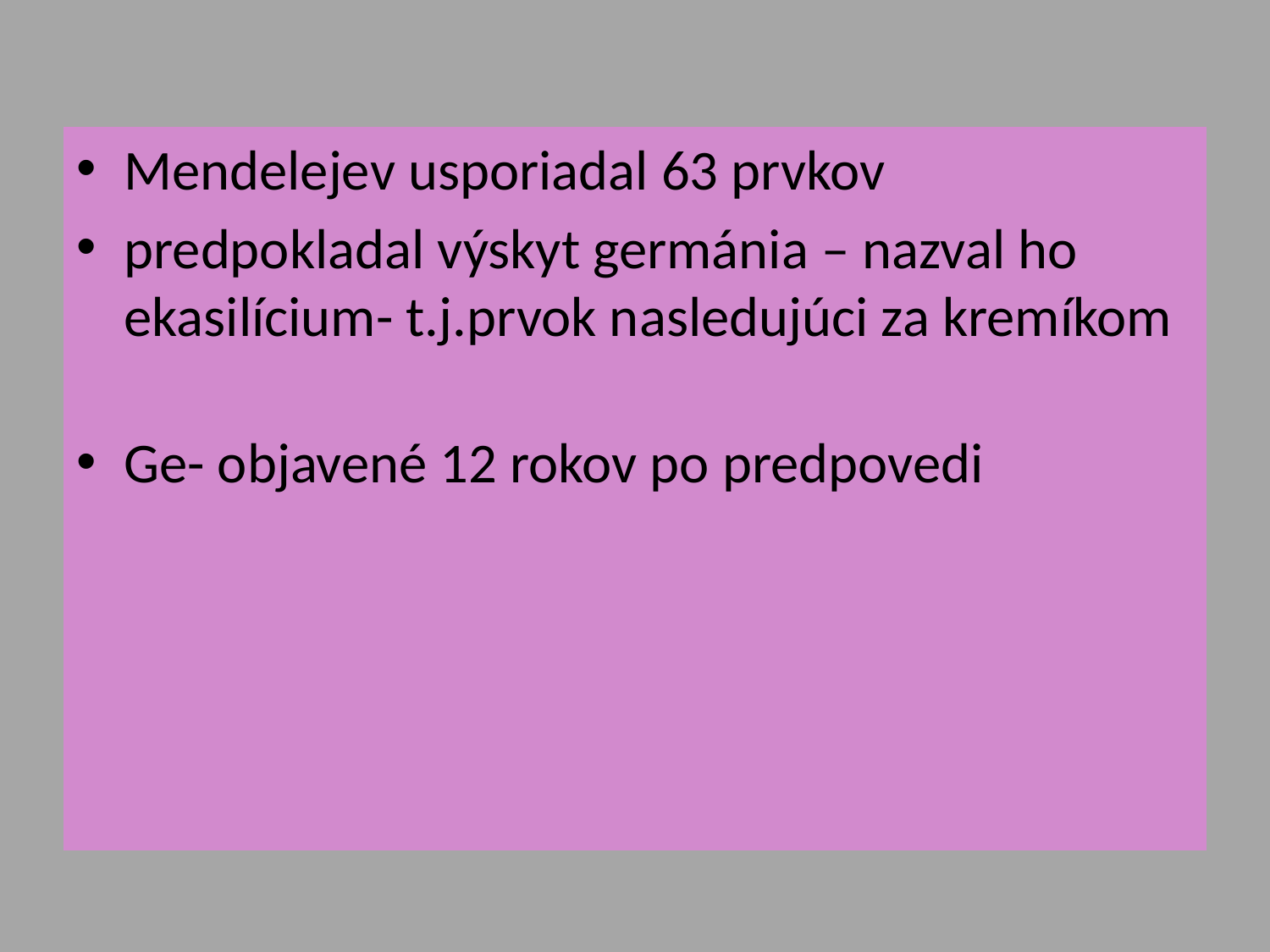

#
Mendelejev usporiadal 63 prvkov
predpokladal výskyt germánia – nazval ho ekasilícium- t.j.prvok nasledujúci za kremíkom
Ge- objavené 12 rokov po predpovedi